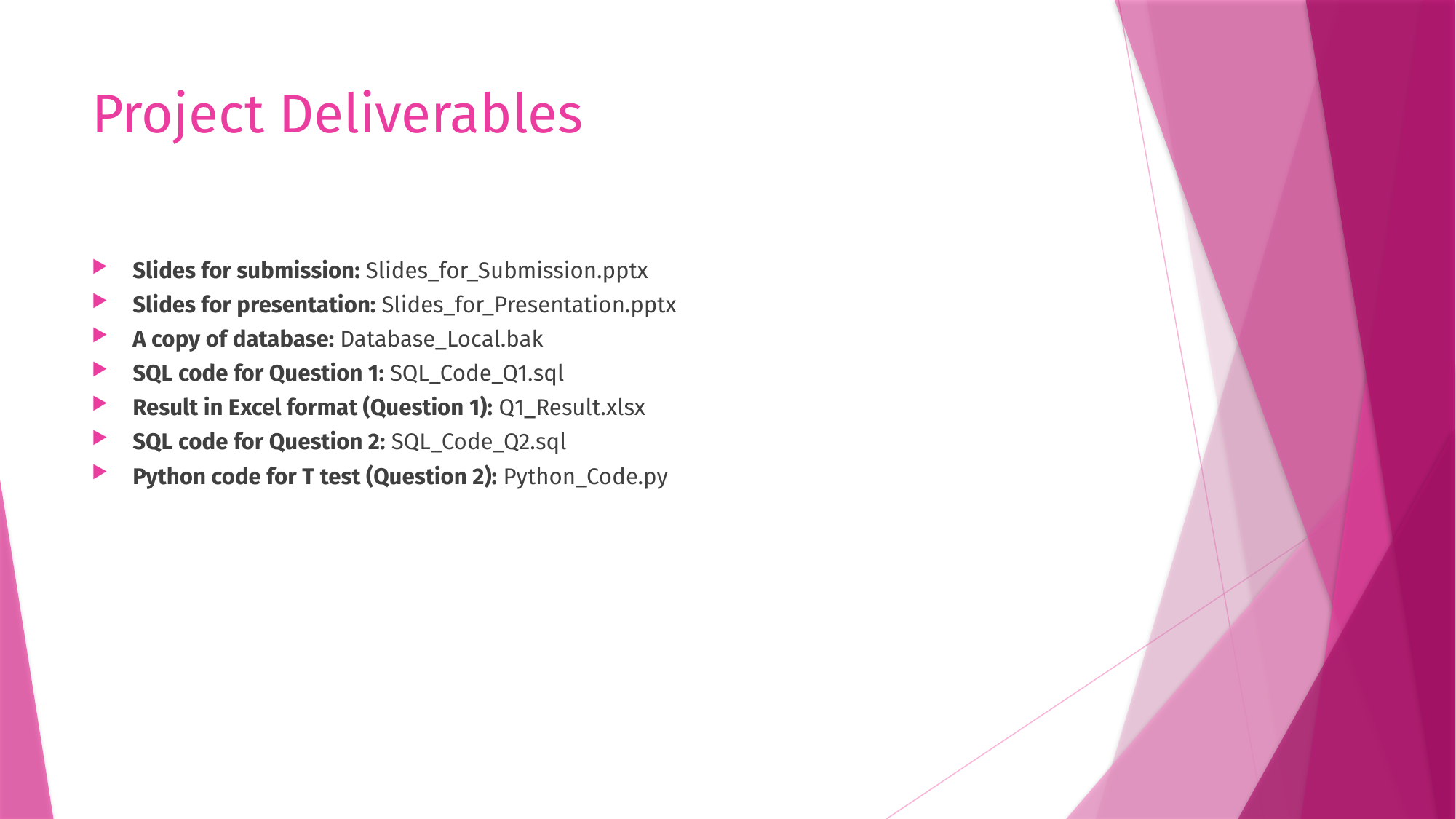

# Project Deliverables
Slides for submission: Slides_for_Submission.pptx
Slides for presentation: Slides_for_Presentation.pptx
A copy of database: Database_Local.bak
SQL code for Question 1: SQL_Code_Q1.sql
Result in Excel format (Question 1): Q1_Result.xlsx
SQL code for Question 2: SQL_Code_Q2.sql
Python code for T test (Question 2): Python_Code.py